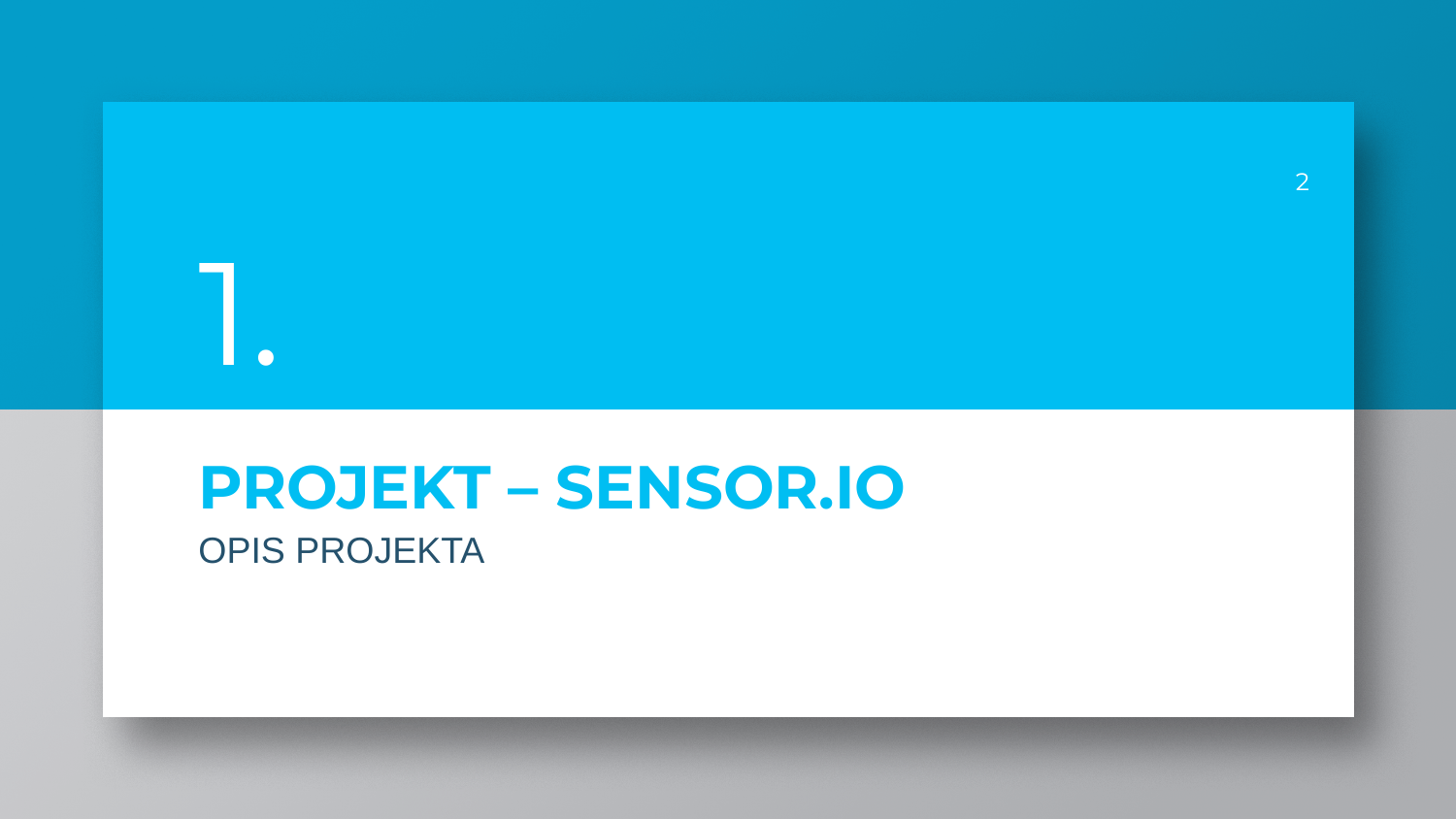

2
1.
# PROJEKT – SENSOR.IO
OPIS PROJEKTA